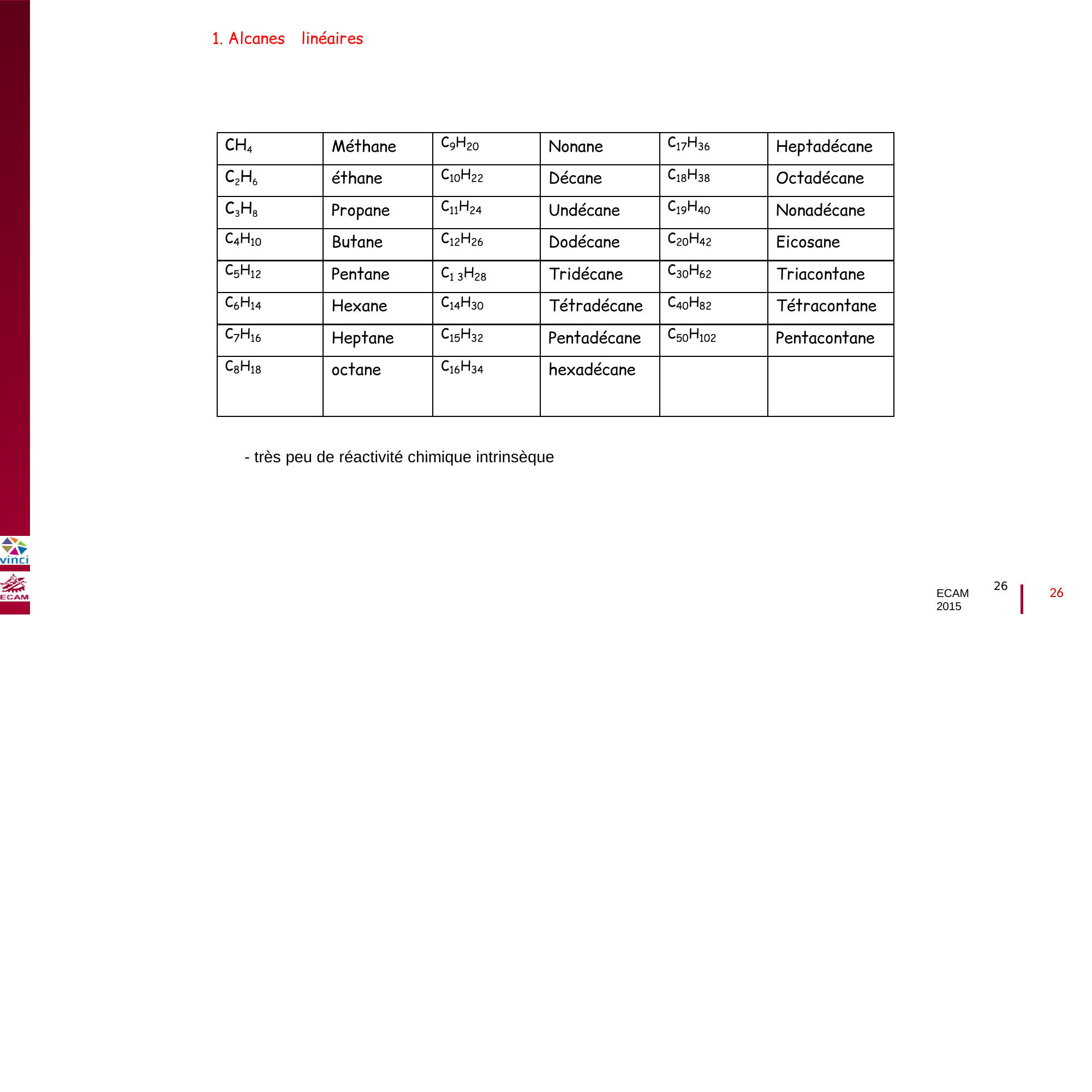

1. Alcanes
linéaires

CH4
Méthane
C9H20
Nonane
C17H36
Heptadécane
B2040-Chimie du vivant et environnement

C2H6
éthane
C10H22
Décane
C18H38
Octadécane

C3H8
Propane
C11H24
Undécane
C19H40
Nonadécane

C4H10
Butane
C12H26
Dodécane
C20H42
Eicosane

C5H12
Pentane
C1 3H28
Tridécane
C30H62
Triacontane

C6H14
Hexane
C14H30
Tétradécane
C40H82
Tétracontane

C7H16
Heptane
C15H32
Pentadécane
C50H102
Pentacontane

C8H18
octane
C16H34
hexadécane

- très peu de réactivité chimique intrinsèque

26

26
ECAM 2015